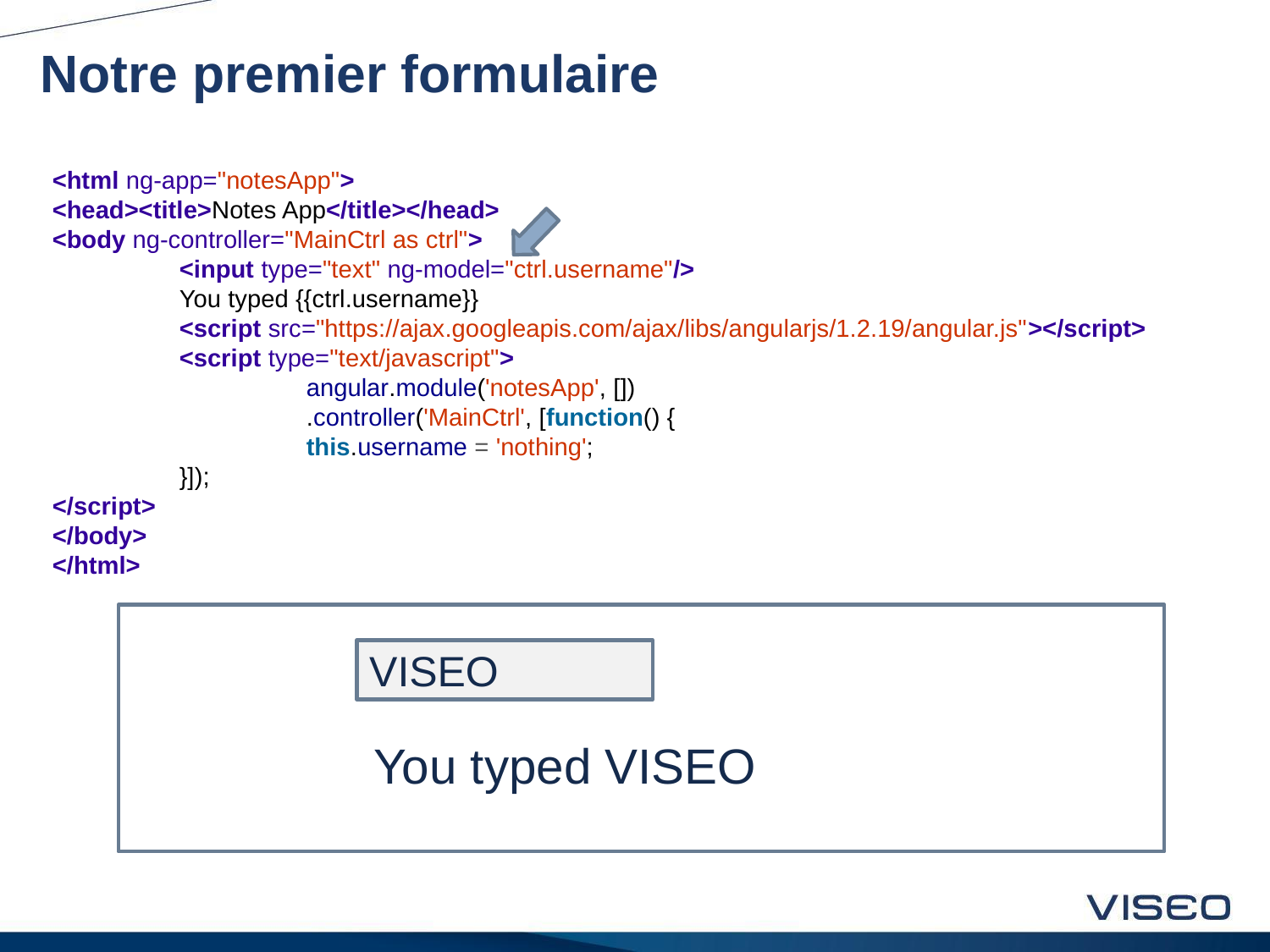

# Notre premier formulaire
<html ng-app="notesApp">
<head><title>Notes App</title></head>
<body ng-controller="MainCtrl as ctrl">
	<input type="text" ng-model="ctrl.username"/>
	You typed {{ctrl.username}}
	<script src="https://ajax.googleapis.com/ajax/libs/angularjs/1.2.19/angular.js"></script>
	<script type="text/javascript">
		angular.module('notesApp', [])
		.controller('MainCtrl', [function() {
		this.username = 'nothing';
	}]);
</script>
</body>
</html>

VISEO
You typed VISEO